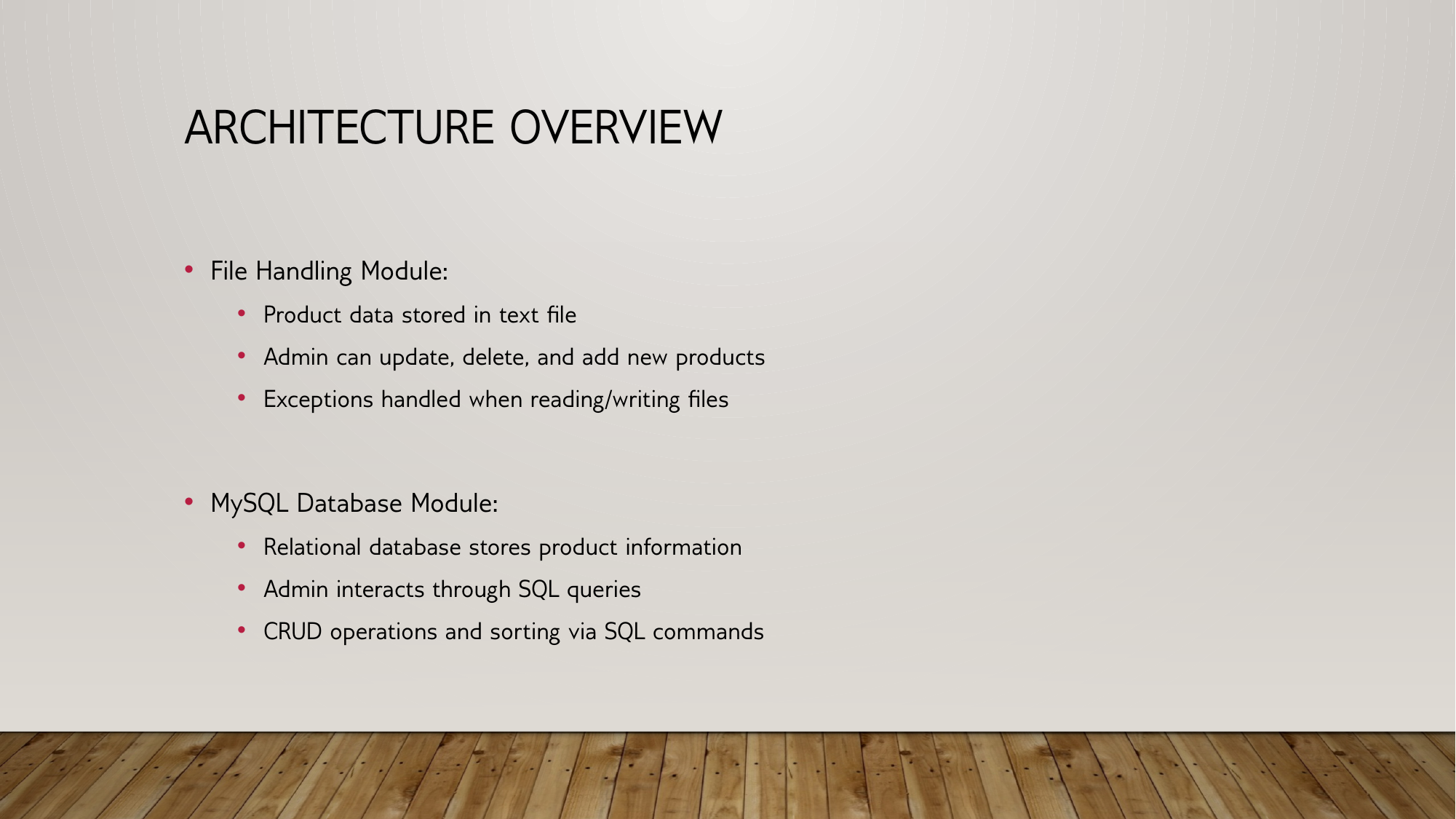

# Architecture Overview
File Handling Module:
Product data stored in text file
Admin can update, delete, and add new products
Exceptions handled when reading/writing files

MySQL Database Module:
Relational database stores product information
Admin interacts through SQL queries
CRUD operations and sorting via SQL commands